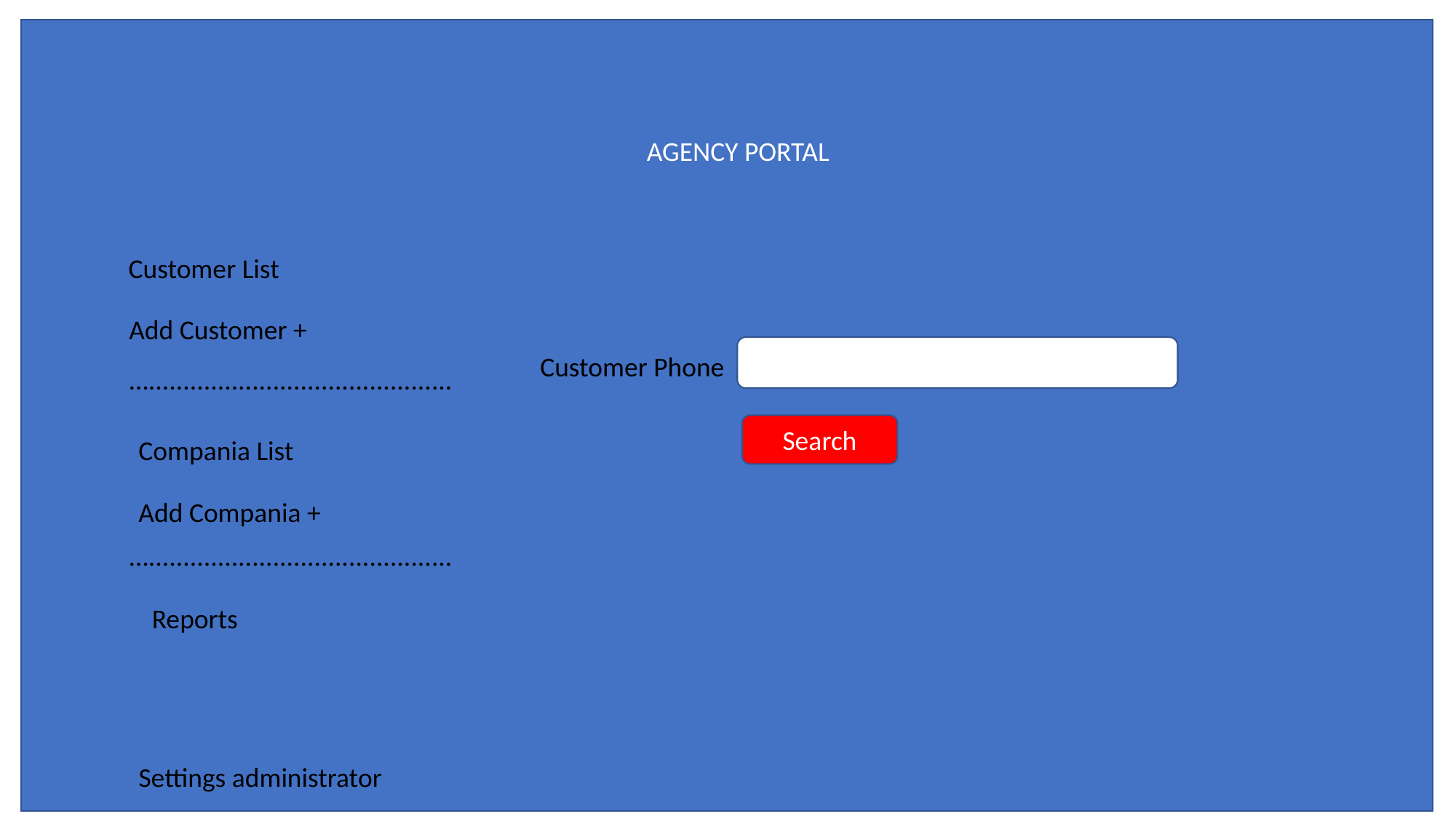

AGENCY PORTAL
Customer List
Add Customer +

Customer Phone
…............................................
Search
Compania List
Add Compania +
…............................................
Reports
Settings administrator